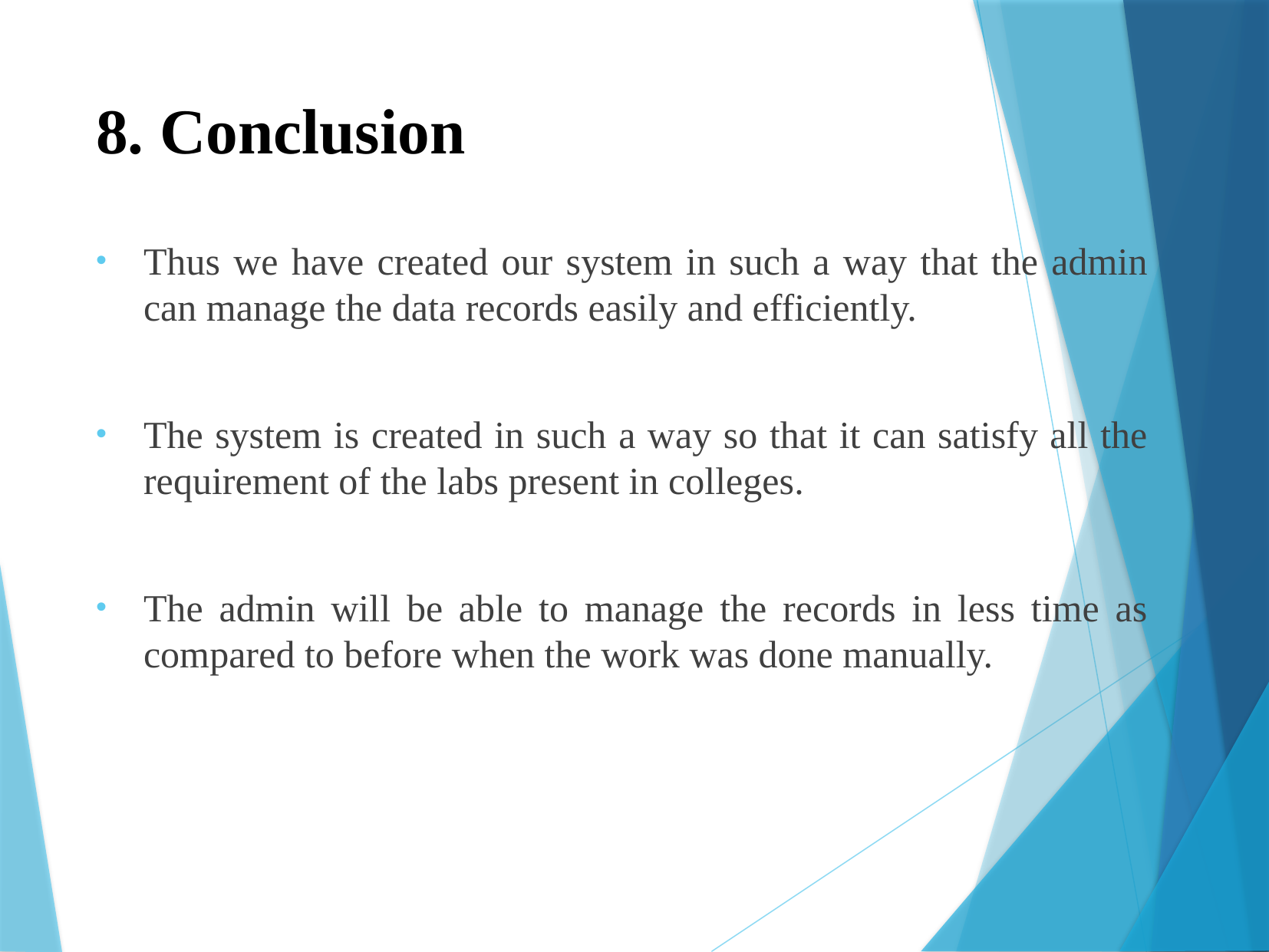

# 8. Conclusion
Thus we have created our system in such a way that the admin can manage the data records easily and efficiently.

The system is created in such a way so that it can satisfy all the requirement of the labs present in colleges.

The admin will be able to manage the records in less time as compared to before when the work was done manually.